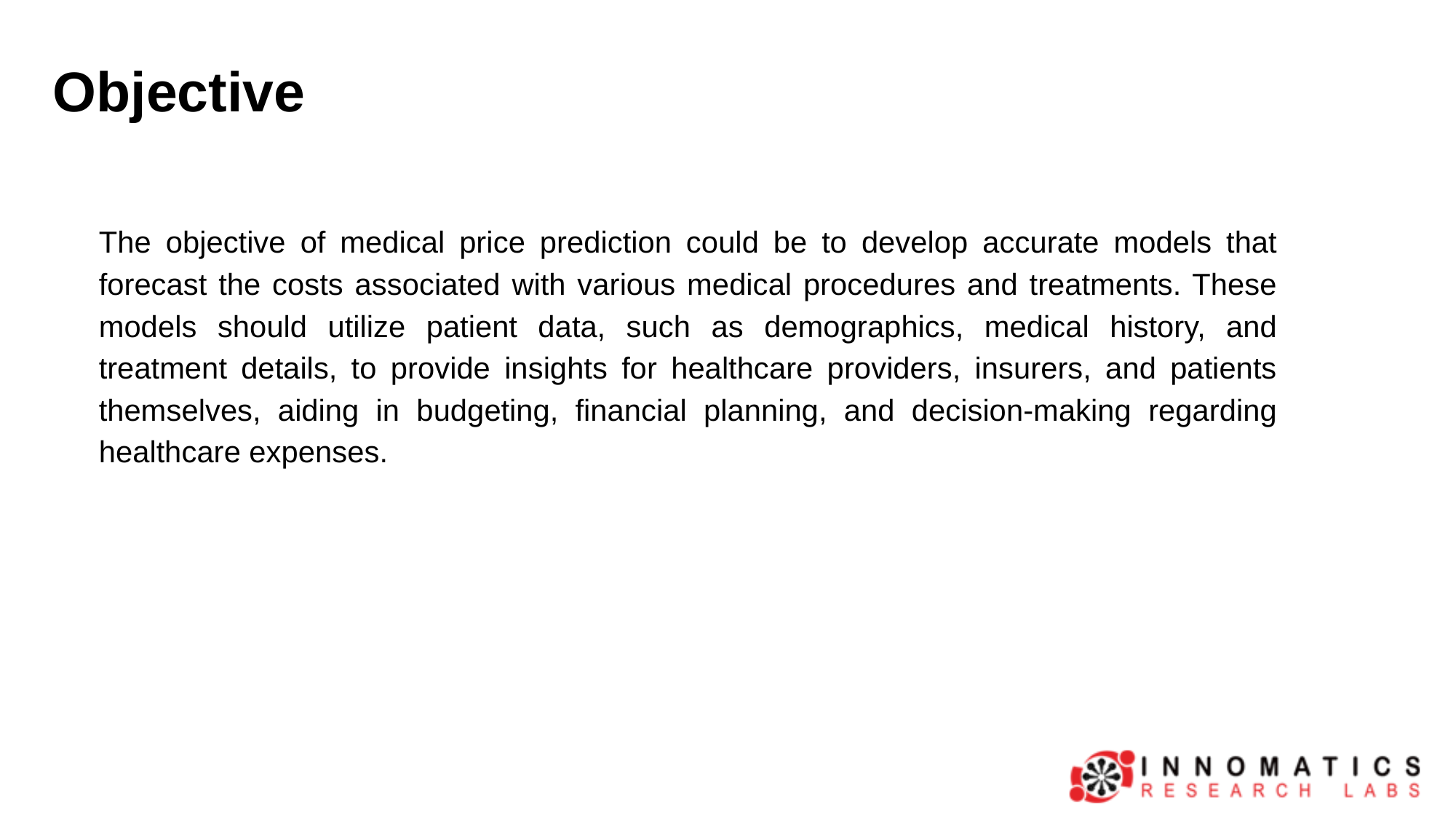

# Objective
The objective of medical price prediction could be to develop accurate models that forecast the costs associated with various medical procedures and treatments. These models should utilize patient data, such as demographics, medical history, and treatment details, to provide insights for healthcare providers, insurers, and patients themselves, aiding in budgeting, financial planning, and decision-making regarding healthcare expenses.